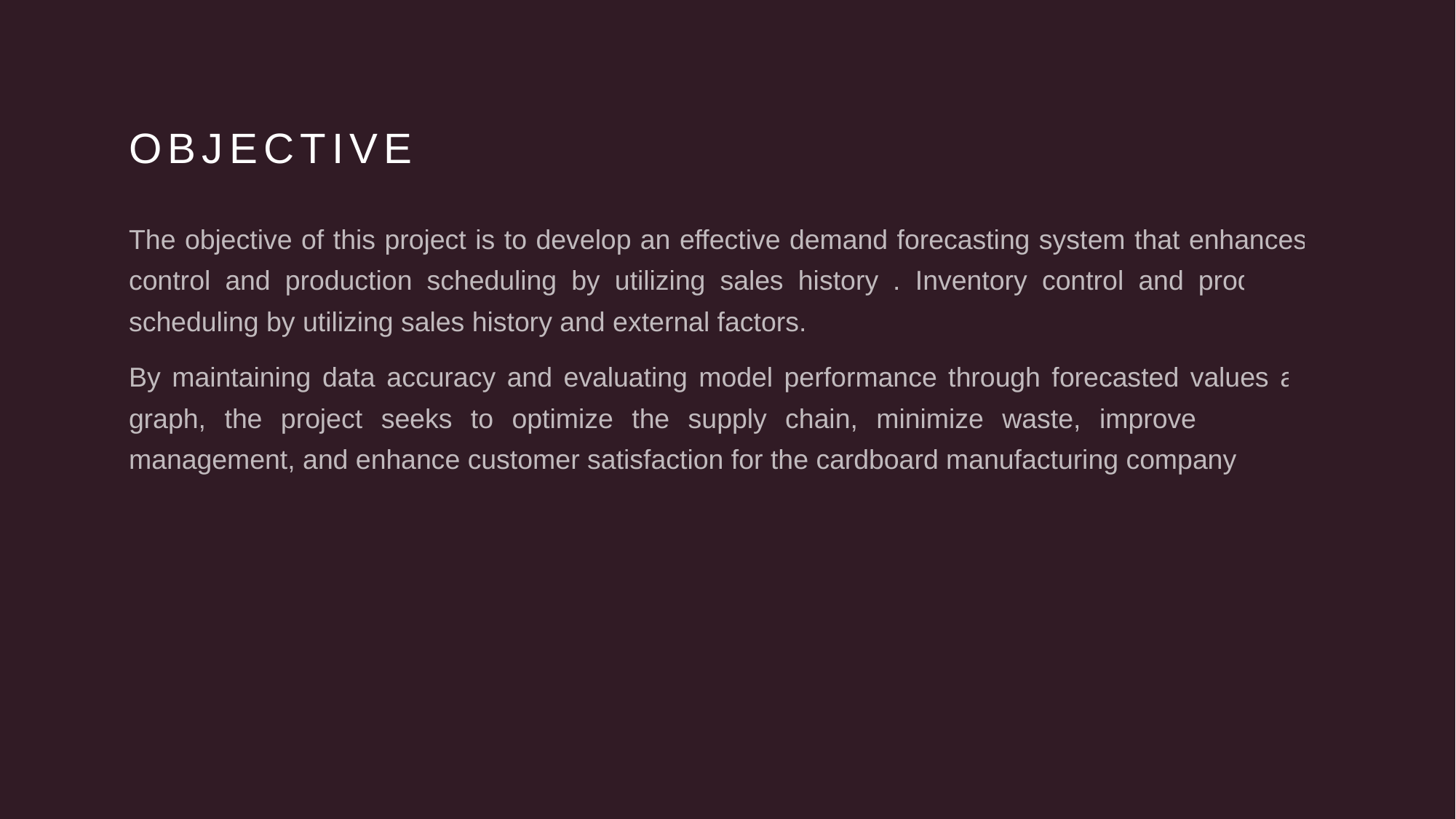

# OBJECTIVE
The objective of this project is to develop an effective demand forecasting system that enhances   control and production scheduling by utilizing sales history . Inventory control and production scheduling by utilizing sales history and external factors.
By maintaining data accuracy and evaluating model performance through forecasted values and graph, the project seeks to optimize the supply chain, minimize waste, improve inventory management, and enhance customer satisfaction for the cardboard manufacturing company